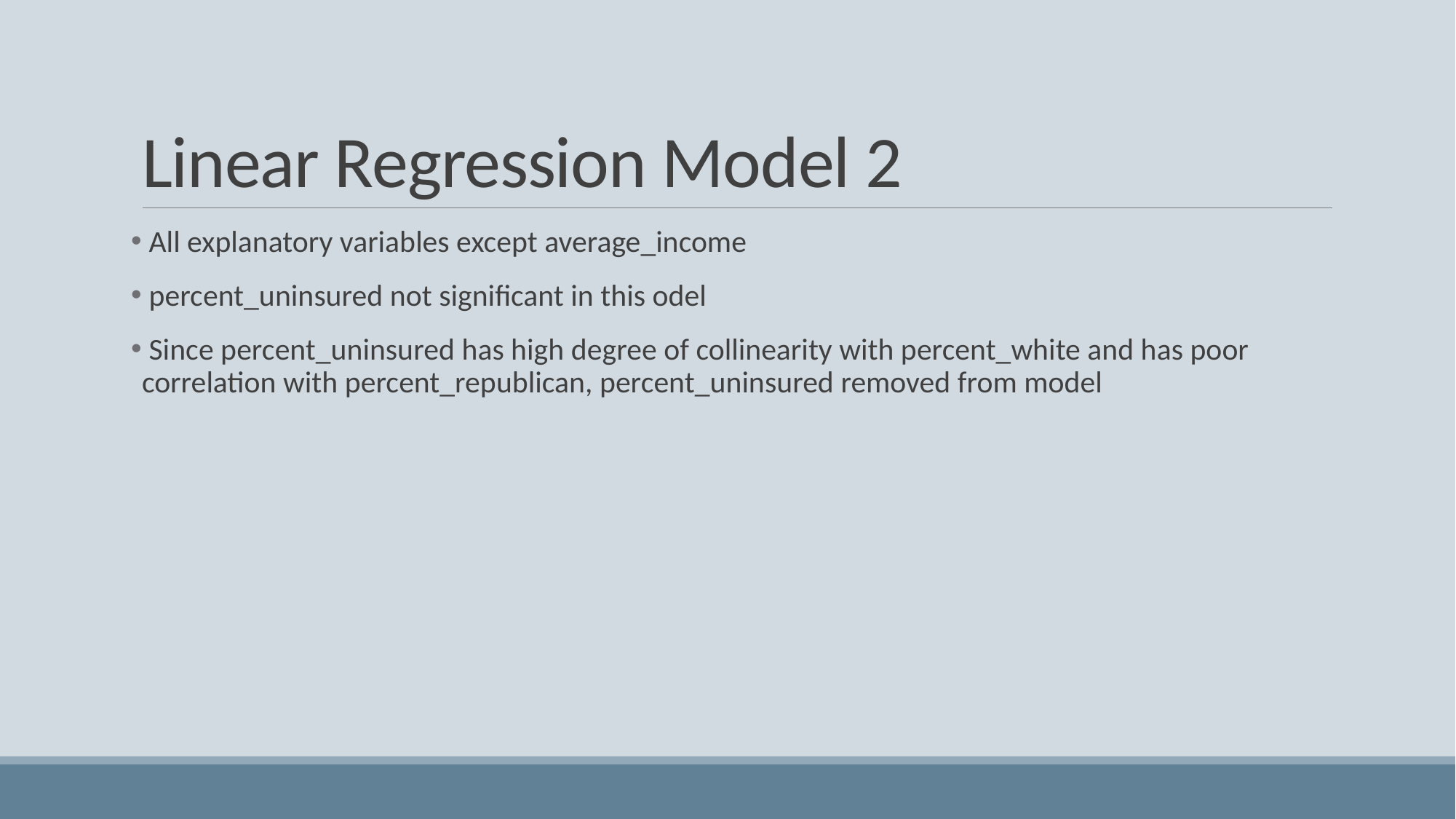

# Linear Regression Model 2
 All explanatory variables except average_income
 percent_uninsured not significant in this odel
 Since percent_uninsured has high degree of collinearity with percent_white and has poor correlation with percent_republican, percent_uninsured removed from model